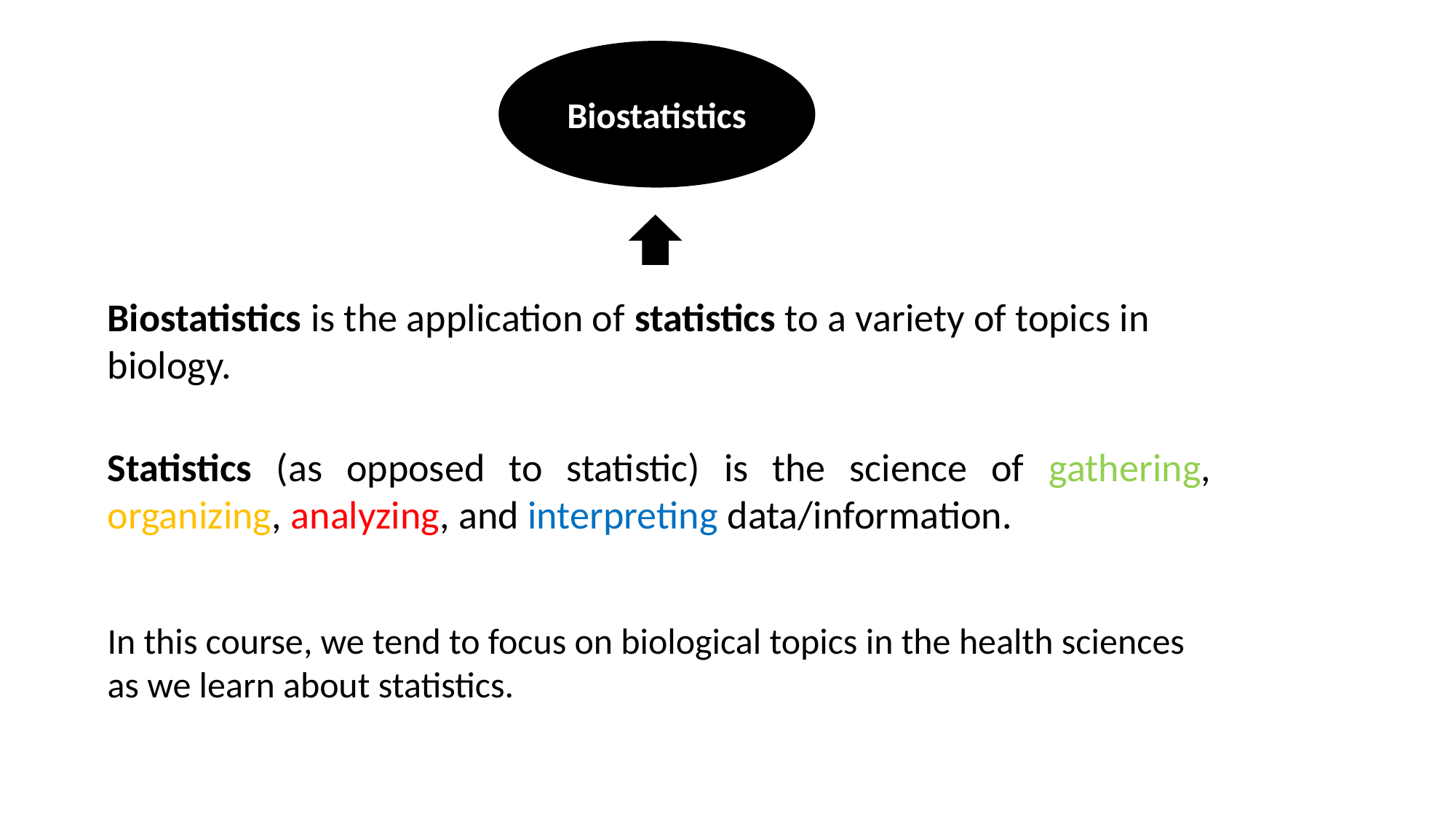

Biostatistics

Biostatistics is the application of statistics to a variety of topics in biology.
Statistics (as opposed to statistic) is the science of gathering, organizing, analyzing, and interpreting data/information.
In this course, we tend to focus on biological topics in the health sciences as we learn about statistics.